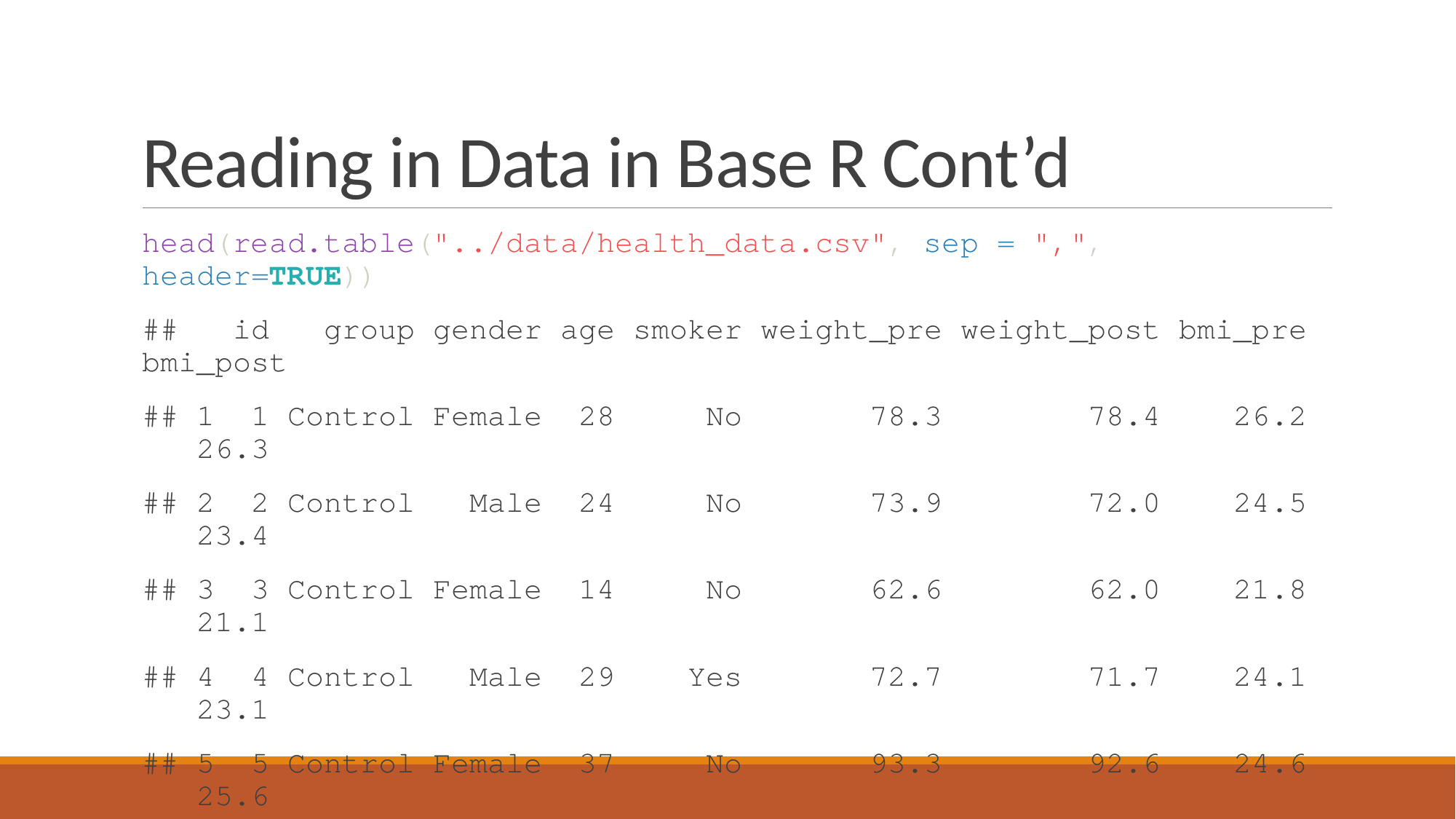

# Reading in Data in Base R Cont’d
head(read.table("../data/health_data.csv", sep = ",", header=TRUE))
##   id   group gender age smoker weight_pre weight_post bmi_pre bmi_post
## 1  1 Control Female  28     No       78.3        78.4    26.2     26.3
## 2  2 Control   Male  24     No       73.9        72.0    24.5     23.4
## 3  3 Control Female  14     No       62.6        62.0    21.8     21.1
## 4  4 Control   Male  29    Yes       72.7        71.7    24.1     23.1
## 5  5 Control Female  37     No       93.3        92.6    24.6     25.6
## 6  6 Control   Male  40    Yes       93.0        93.2    25.1     25.0
##   vo2max_pre vo2max_post improved
## 1       46.4        45.4    False
## 2       42.5        42.4    False
## 3       32.6        37.3     True
## 4       43.3        43.3     True
## 5       30.0        31.2     True
## 6       42.4        44.1     True